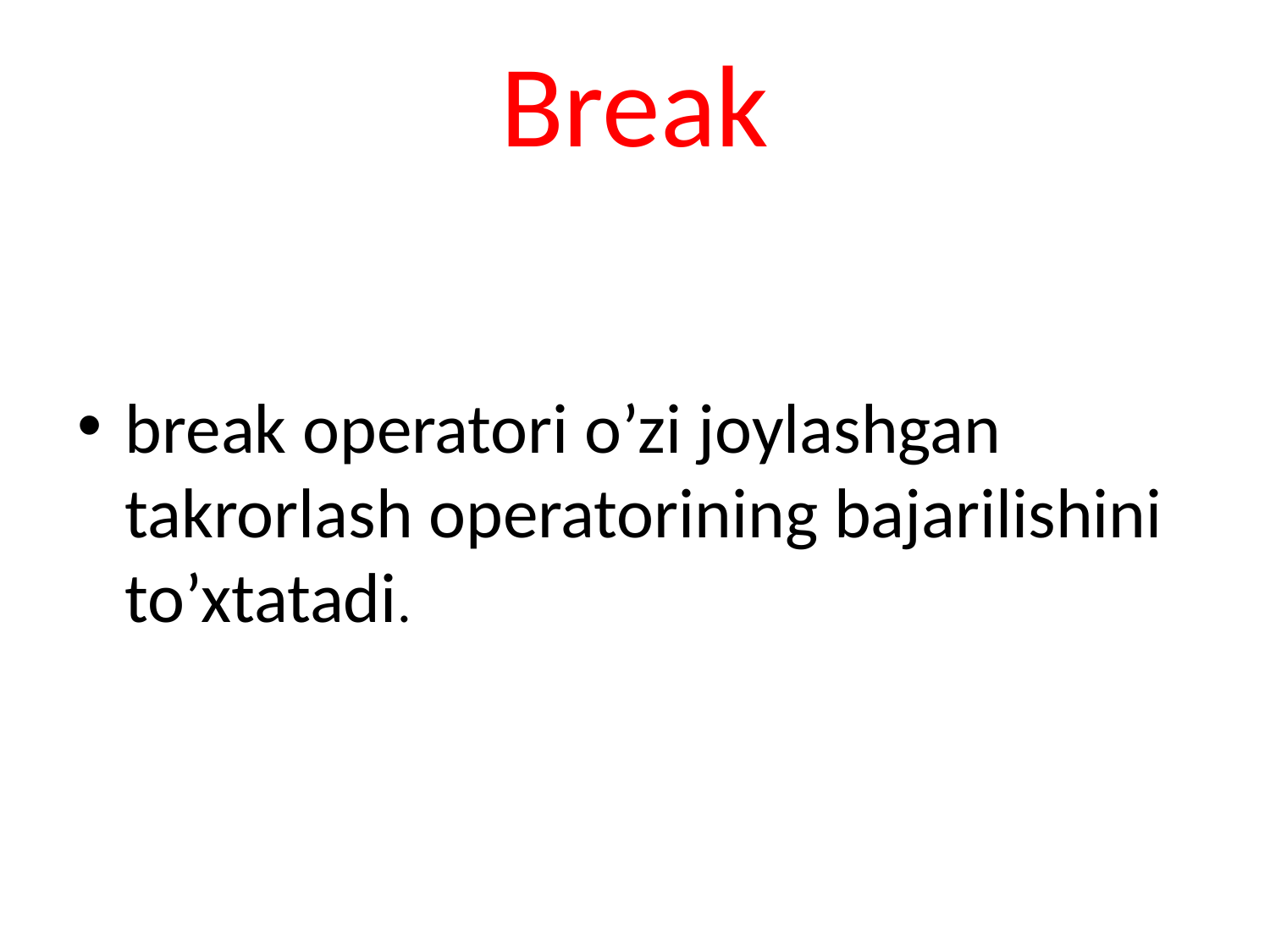

# Break
break operatori o’zi joylashgan takrorlash operatorining bajarilishini to’xtatadi.